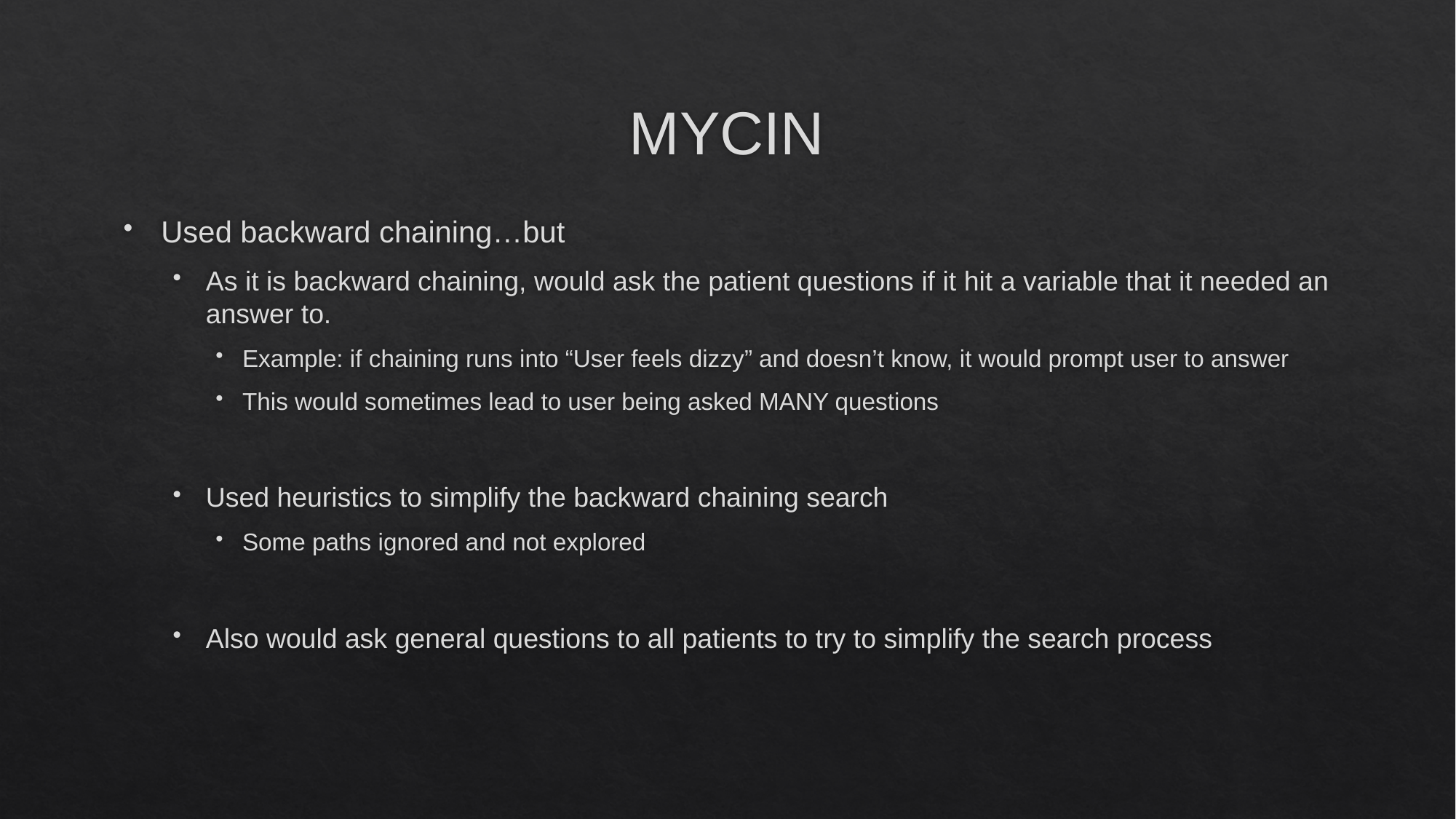

# MYCIN
Used backward chaining…but
As it is backward chaining, would ask the patient questions if it hit a variable that it needed an answer to.
Example: if chaining runs into “User feels dizzy” and doesn’t know, it would prompt user to answer
This would sometimes lead to user being asked MANY questions

Used heuristics to simplify the backward chaining search
Some paths ignored and not explored

Also would ask general questions to all patients to try to simplify the search process